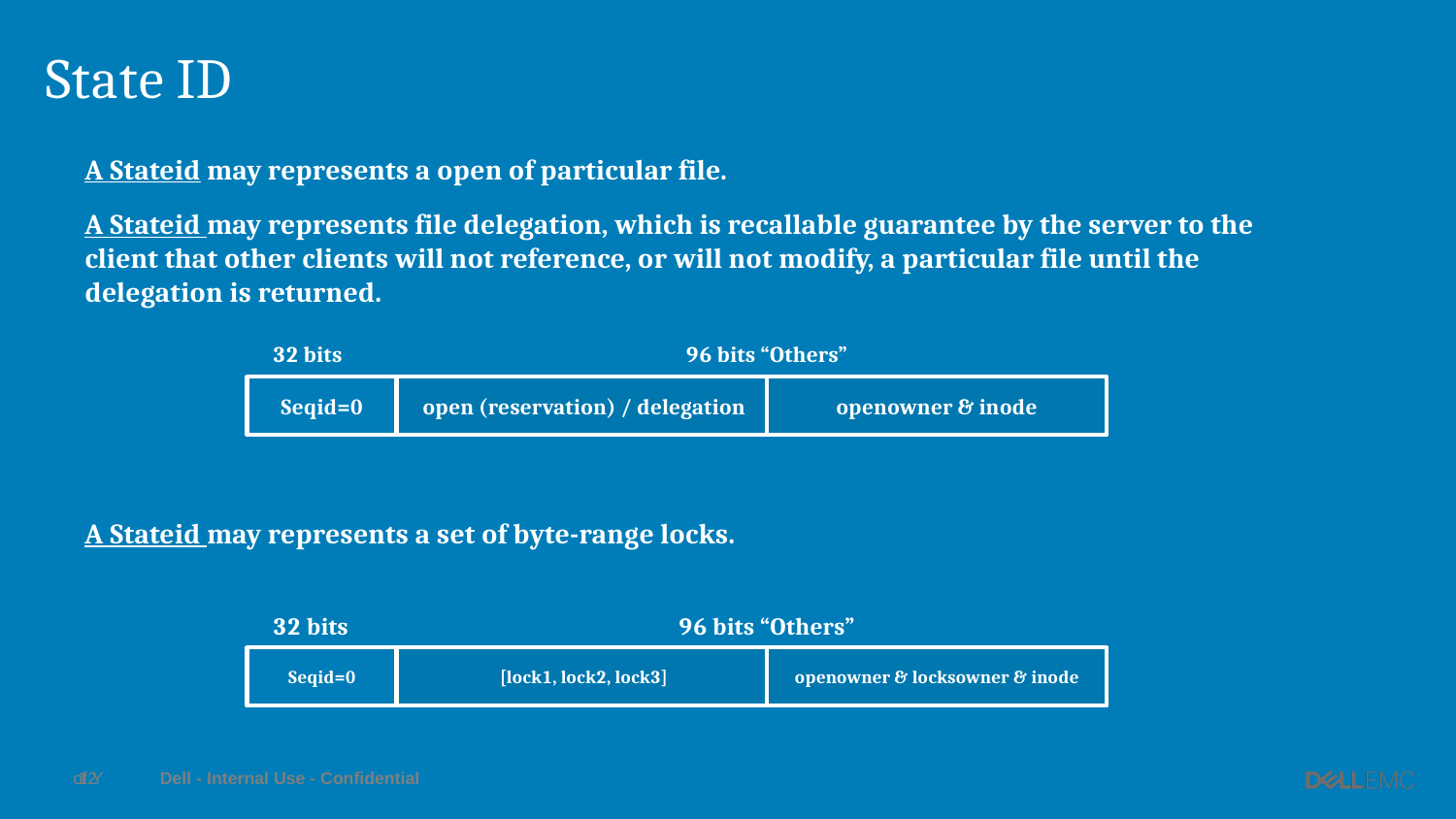

# State ID
A Stateid may represents a open of particular file.
A Stateid may represents file delegation, which is recallable guarantee by the server to the client that other clients will not reference, or will not modify, a particular file until the delegation is returned.
96 bits “Others”
32 bits
openowner & inode
Seqid=0
 open (reservation) / delegation
A Stateid may represents a set of byte-range locks.
96 bits “Others”
32 bits
openowner & locksowner & inode
Seqid=0
 [lock1, lock2, lock3]